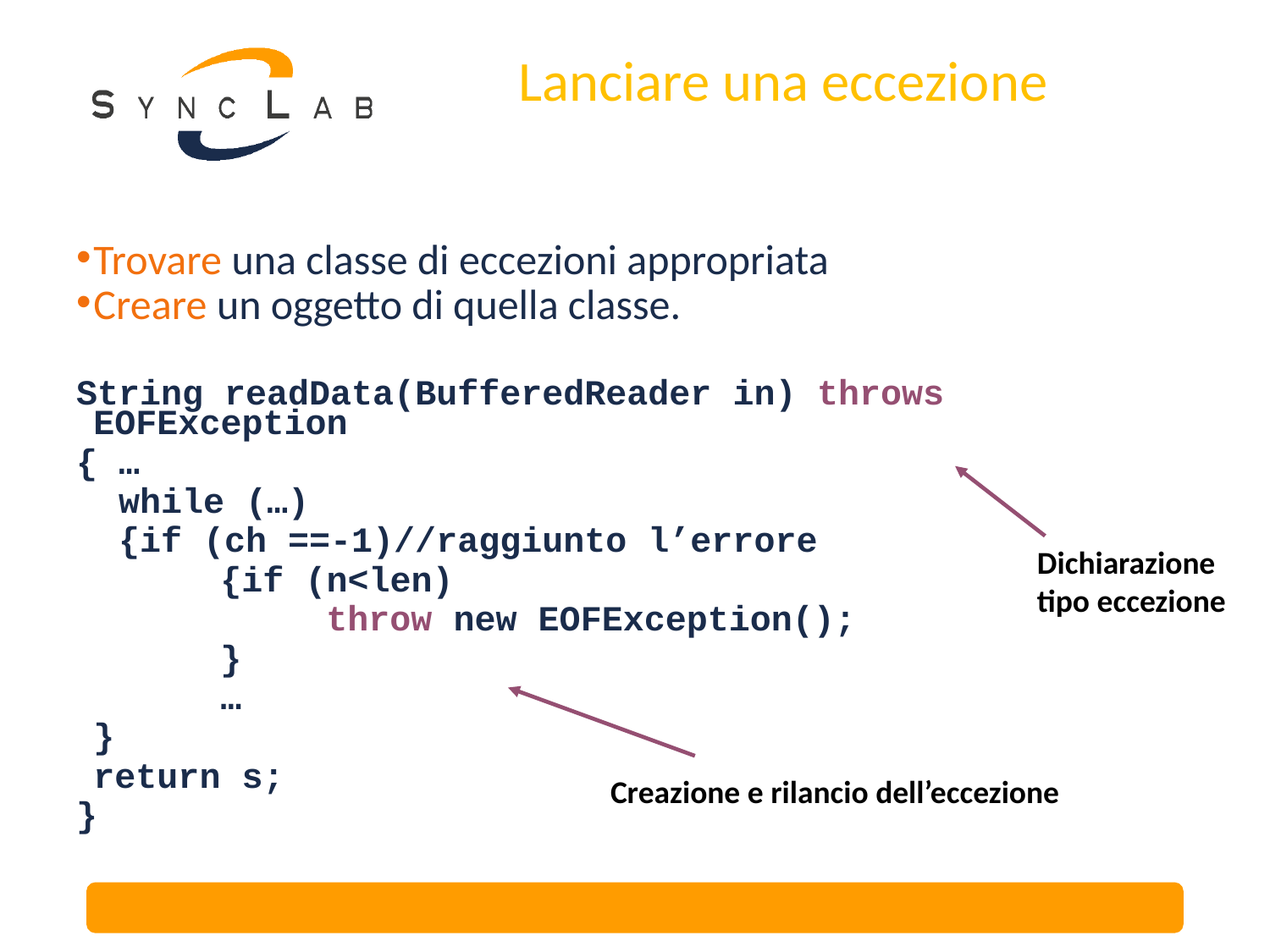

# Lanciare una eccezione
Trovare una classe di eccezioni appropriata
Creare un oggetto di quella classe.

String readData(BufferedReader in) throws EOFException
{ …
  while (…)
  {if (ch ==-1)//raggiunto l’errore
		{if (n<len)
		     throw new EOFException();
		}
		…
	}
	return s;
}

Dichiarazione
tipo eccezione

Creazione e rilancio dell’eccezione